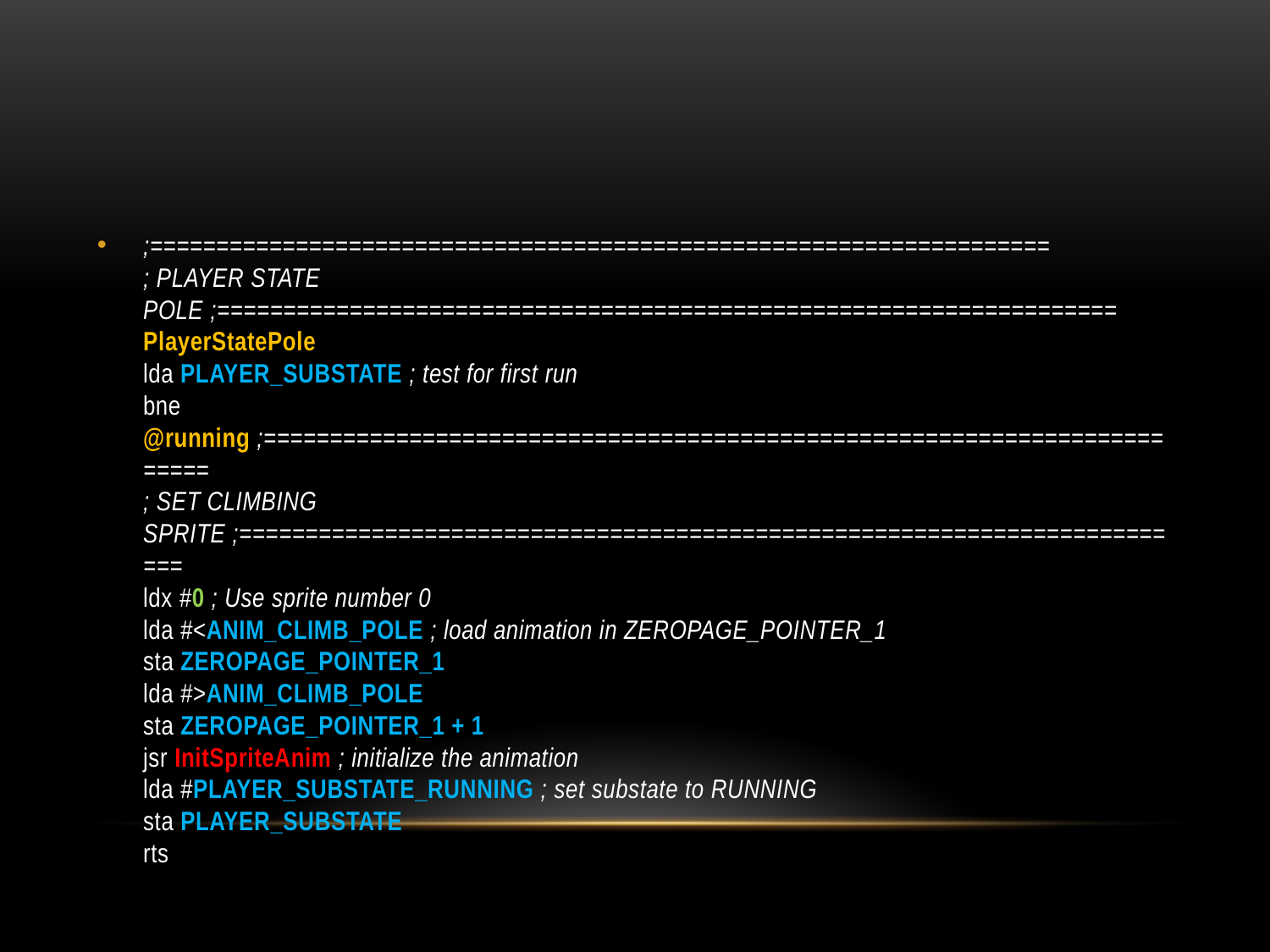

#
;====================================================================
; PLAYER STATE POLE ;====================================================================
PlayerStatePole
lda PLAYER_SUBSTATE ; test for first run
bne @running ;=========================================================================
; SET CLIMBING SPRITE ;=========================================================================
ldx #0 ; Use sprite number 0
lda #<ANIM_CLIMB_POLE ; load animation in ZEROPAGE_POINTER_1
sta ZEROPAGE_POINTER_1
lda #>ANIM_CLIMB_POLE
sta ZEROPAGE_POINTER_1 + 1
jsr InitSpriteAnim ; initialize the animation
lda #PLAYER_SUBSTATE_RUNNING ; set substate to RUNNING
sta PLAYER_SUBSTATE
rts